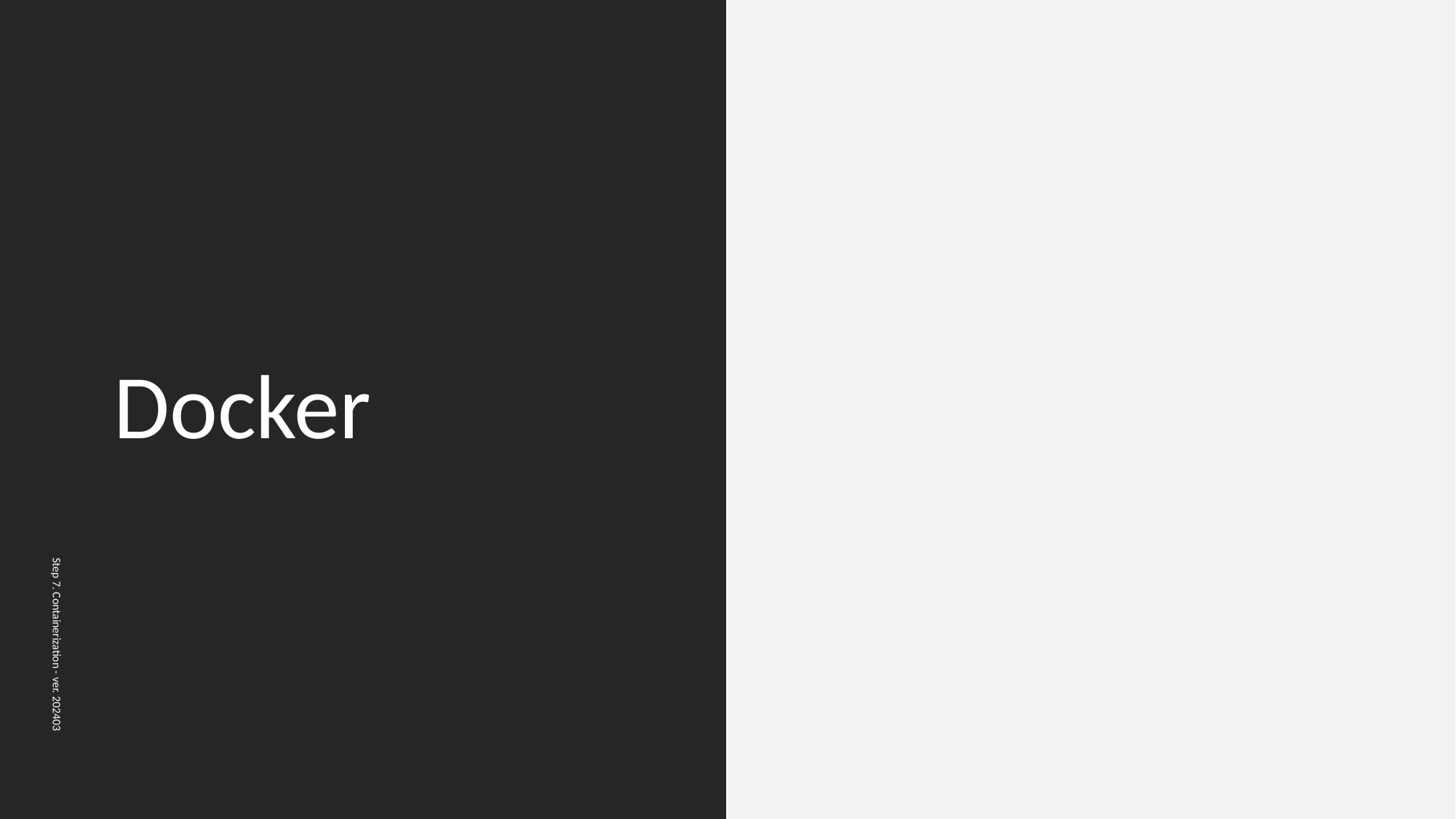

# Docker
Step 7. Containerization - ver. 202403